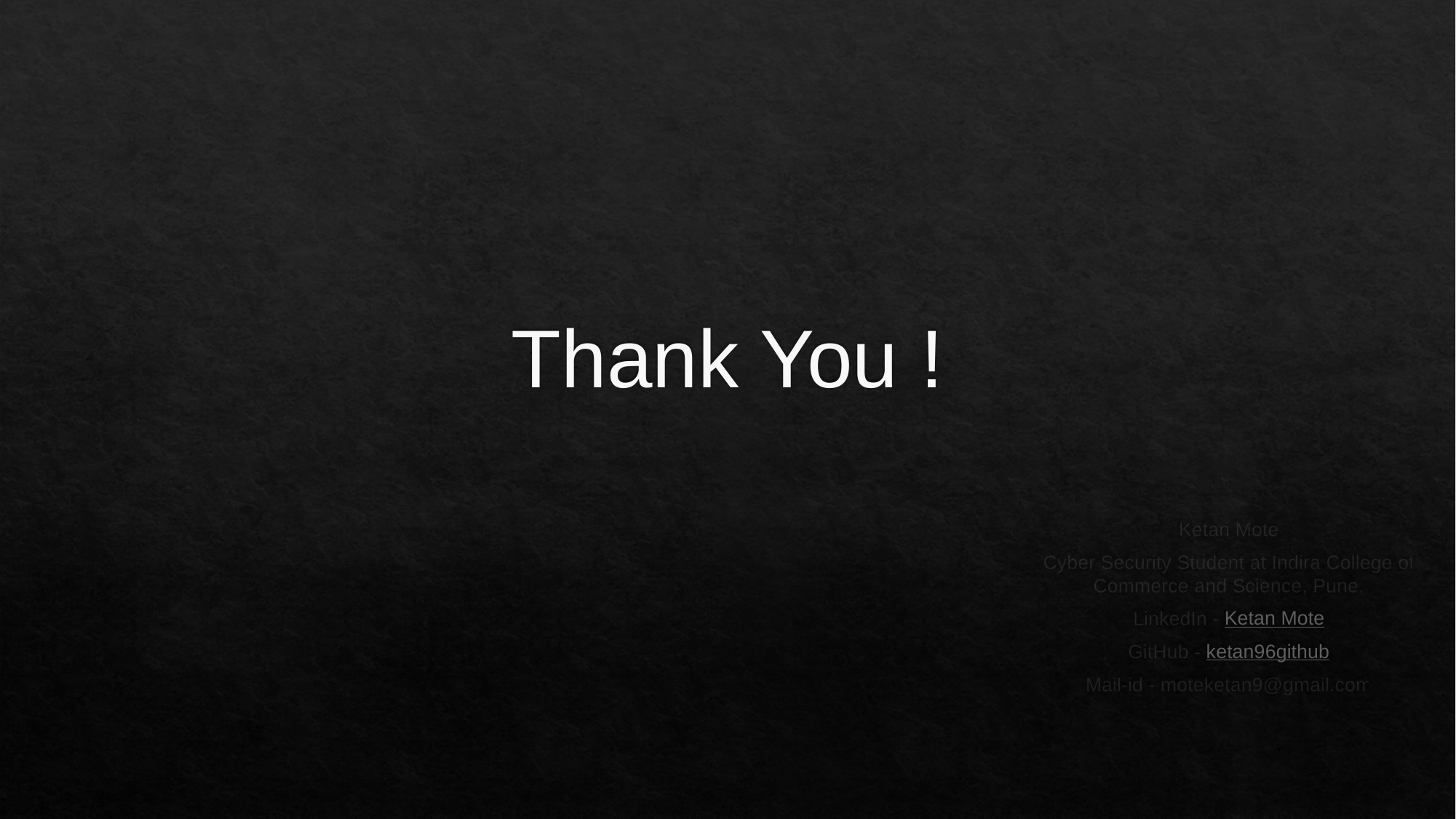

# Thank You !
Ketan Mote
Cyber Security Student at Indira College of Commerce and Science, Pune.
LinkedIn - Ketan Mote
GitHub - ketan96github
Mail-id - moteketan9@gmail.com